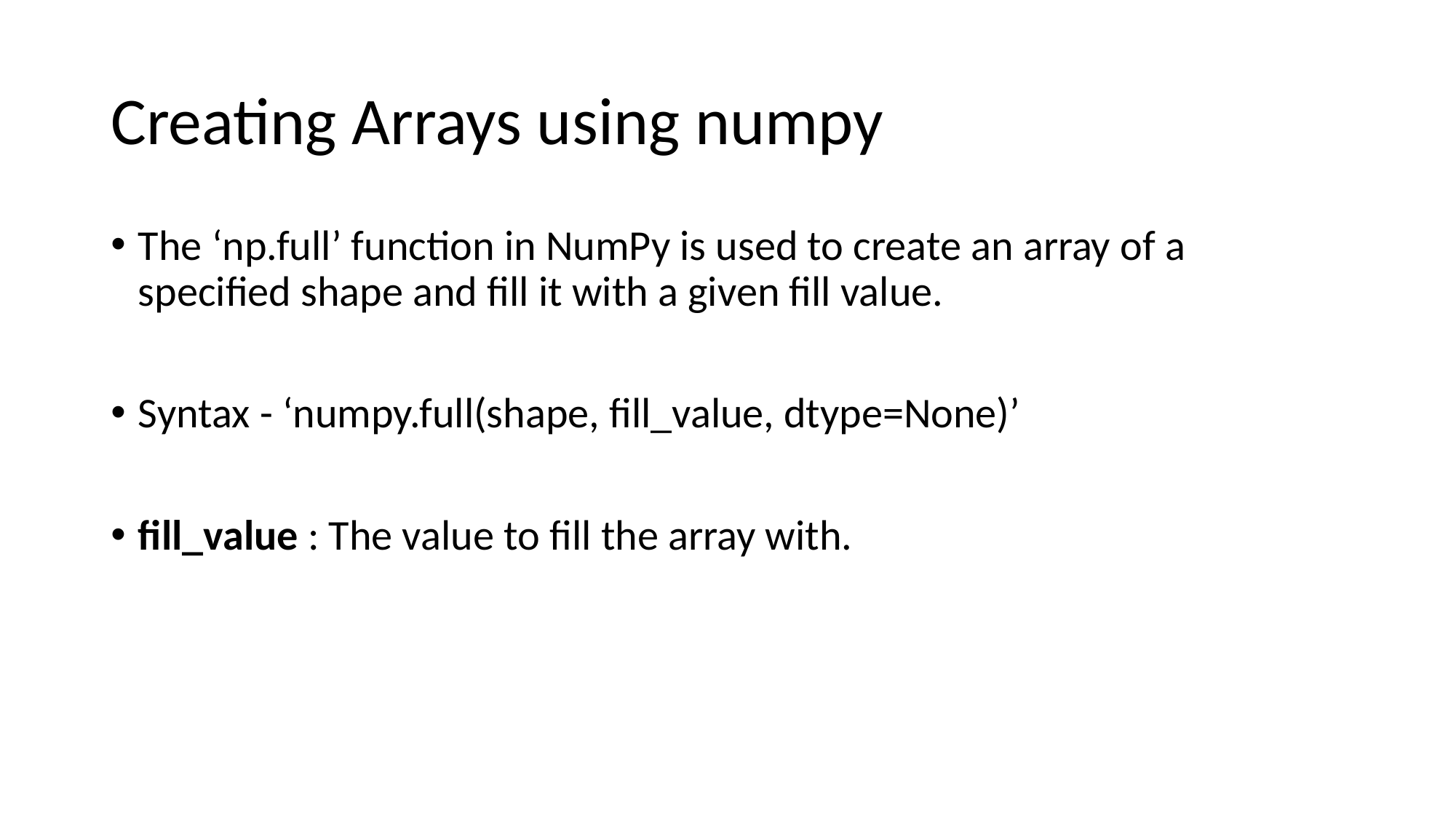

# Creating Arrays using numpy
The ‘np.full’ function in NumPy is used to create an array of a specified shape and fill it with a given fill value.

Syntax - ‘numpy.full(shape, fill_value, dtype=None)’

fill_value : The value to fill the array with.